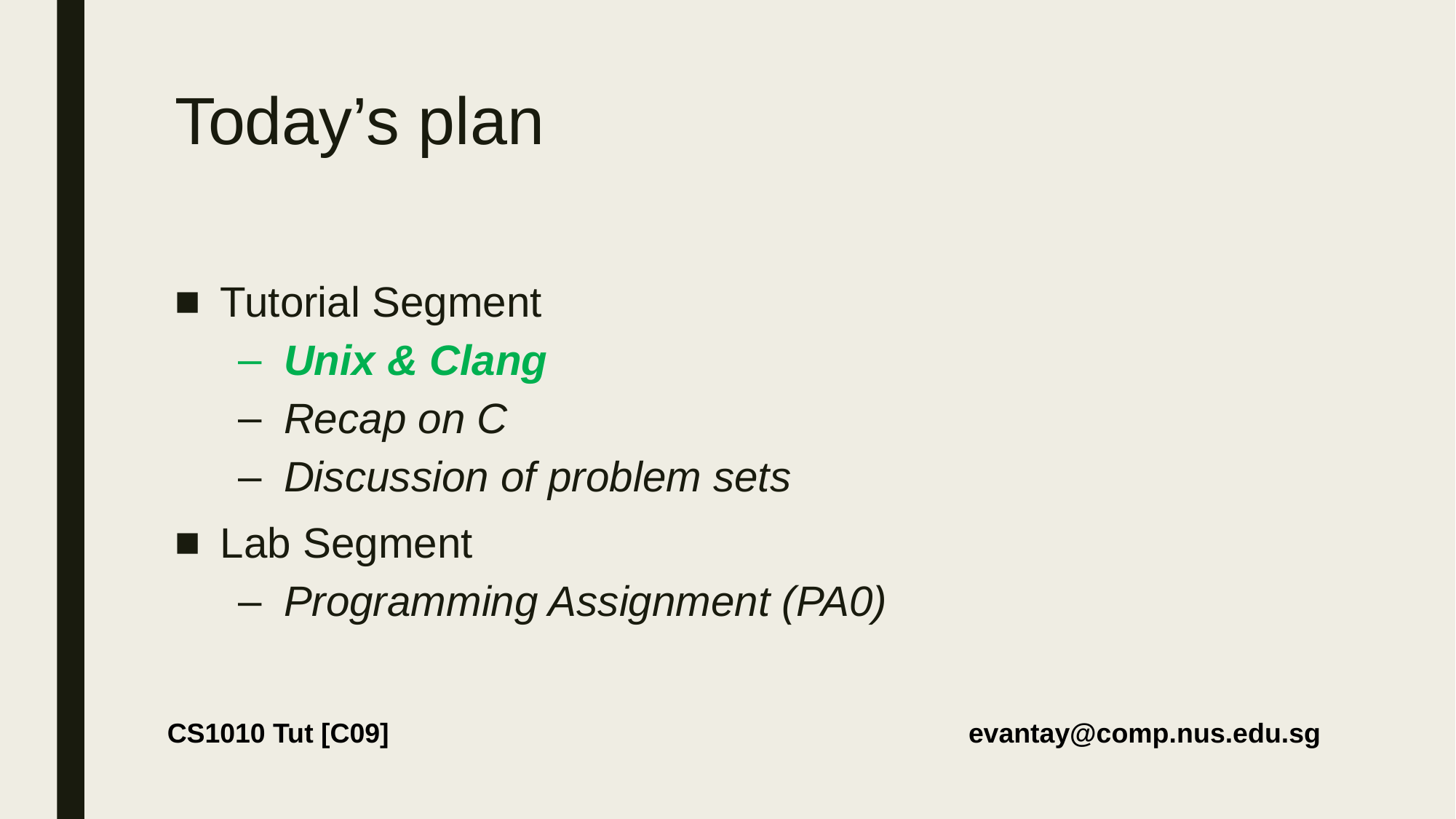

# Today’s plan
Tutorial Segment
Unix & Clang
Recap on C
Discussion of problem sets
Lab Segment
Programming Assignment (PA0)